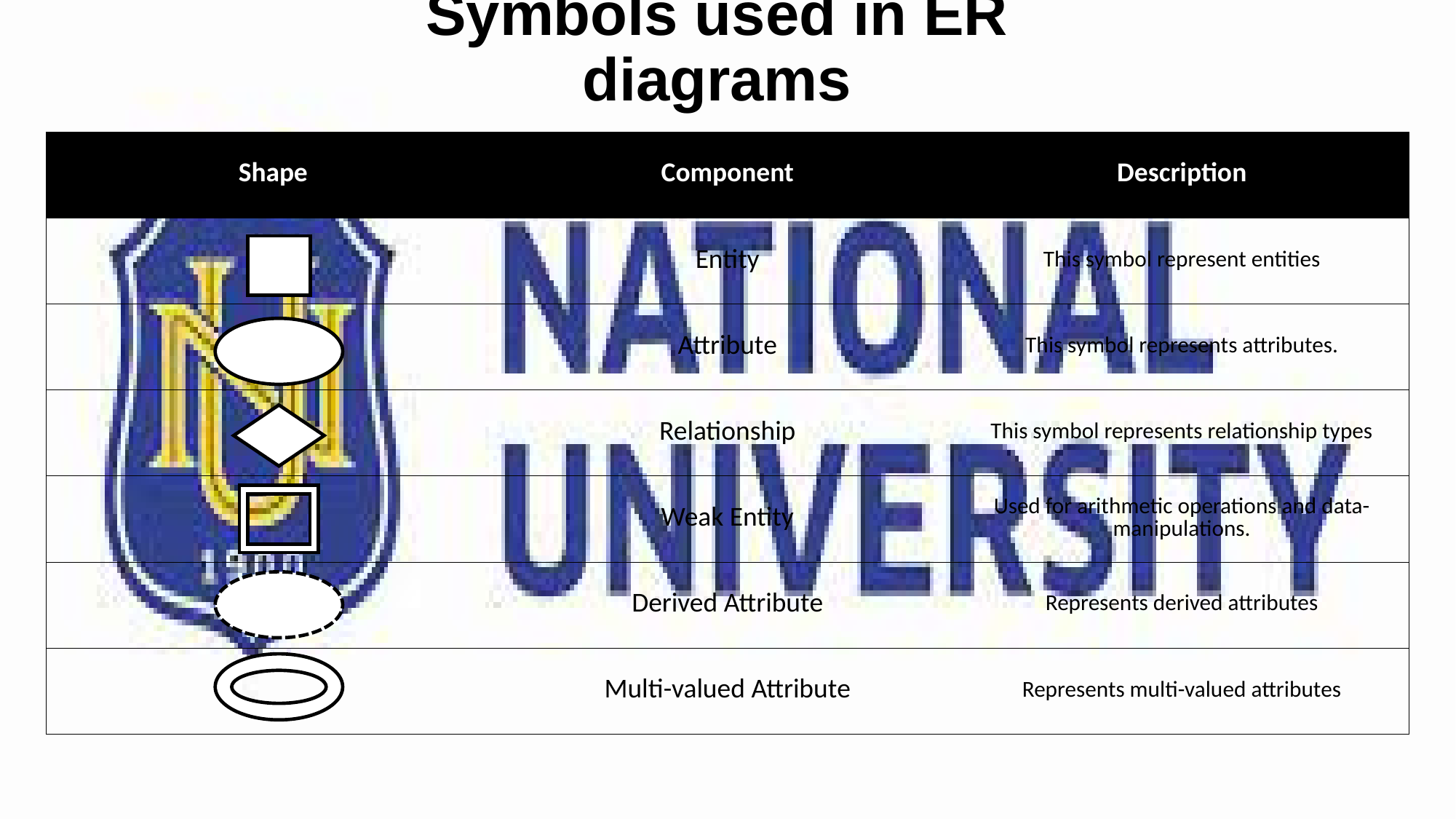

# Symbols used in ER diagrams
| Shape | Component | Description |
| --- | --- | --- |
|  | Entity | This symbol represent entities |
|  | Attribute | This symbol represents attributes. |
|  | Relationship | This symbol represents relationship types |
|  | Weak Entity | Used for arithmetic operations and data-manipulations. |
|  | Derived Attribute | Represents derived attributes |
|  | Multi-valued Attribute | Represents multi-valued attributes |